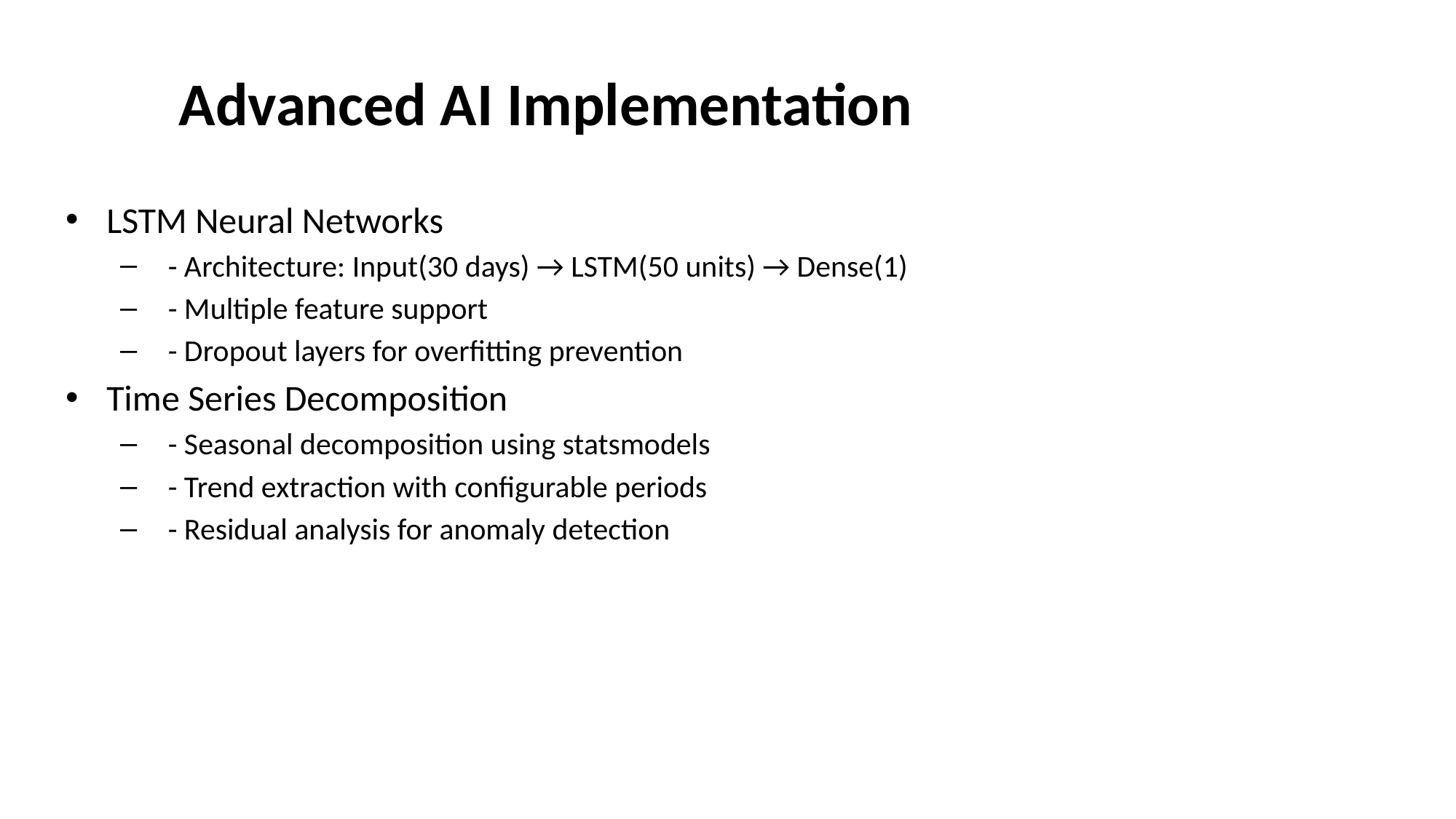

# Advanced AI Implementation
LSTM Neural Networks
  - Architecture: Input(30 days) → LSTM(50 units) → Dense(1)
  - Multiple feature support
  - Dropout layers for overfitting prevention
Time Series Decomposition
  - Seasonal decomposition using statsmodels
  - Trend extraction with configurable periods
  - Residual analysis for anomaly detection